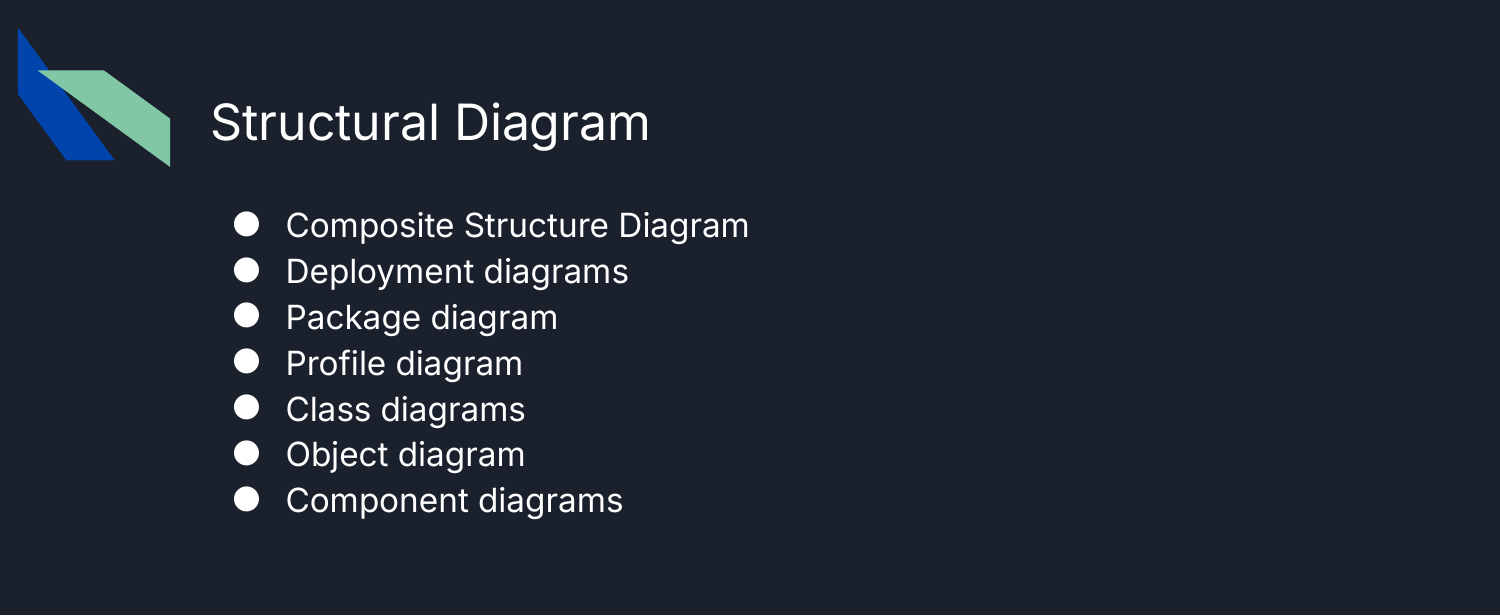

# Structural Diagram
Composite Structure Diagram
Deployment diagrams
Package diagram
Profile diagram
Class diagrams
Object diagram
Component diagrams